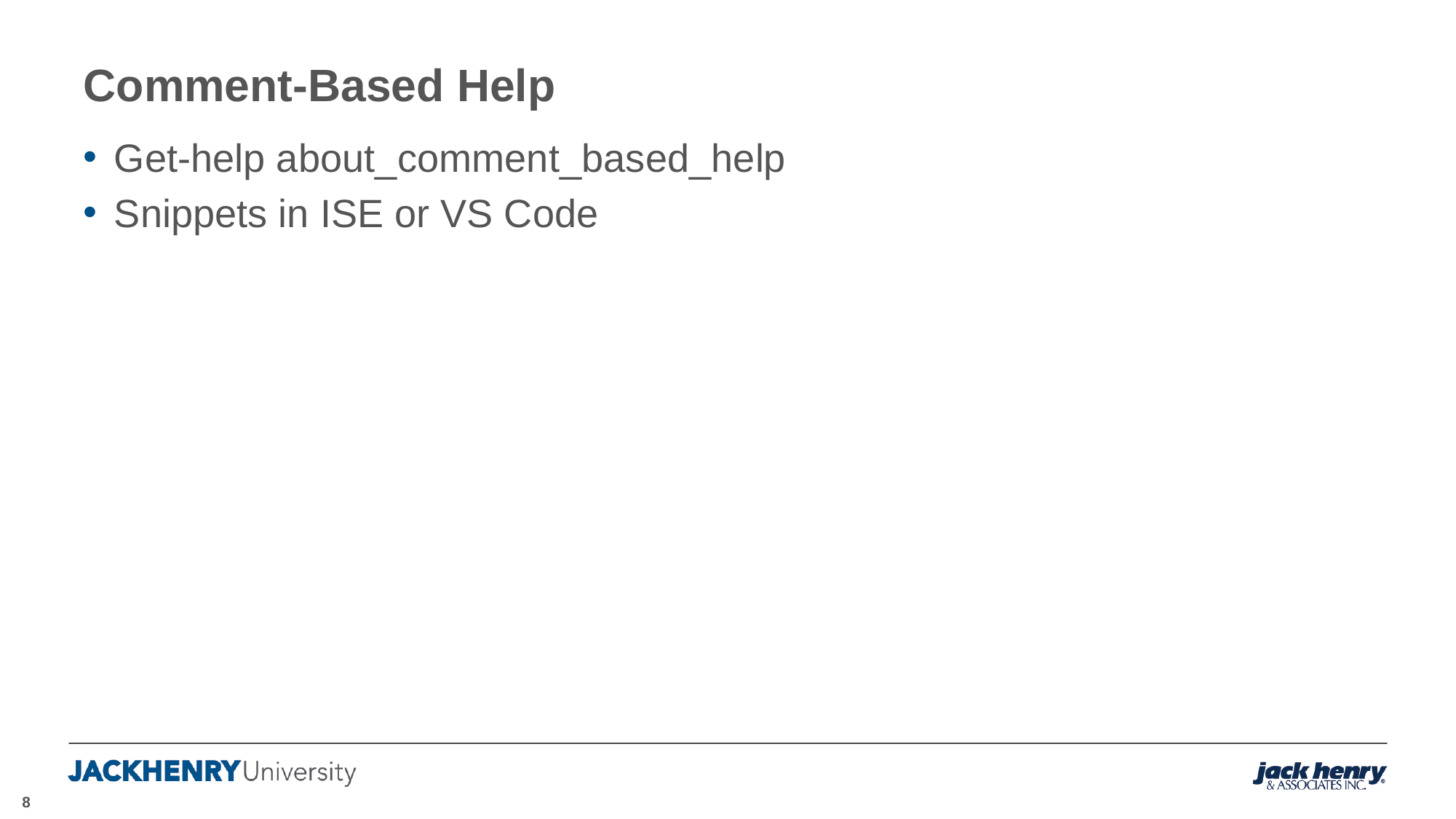

# Comment-Based Help
Get-help about_comment_based_help
Snippets in ISE or VS Code